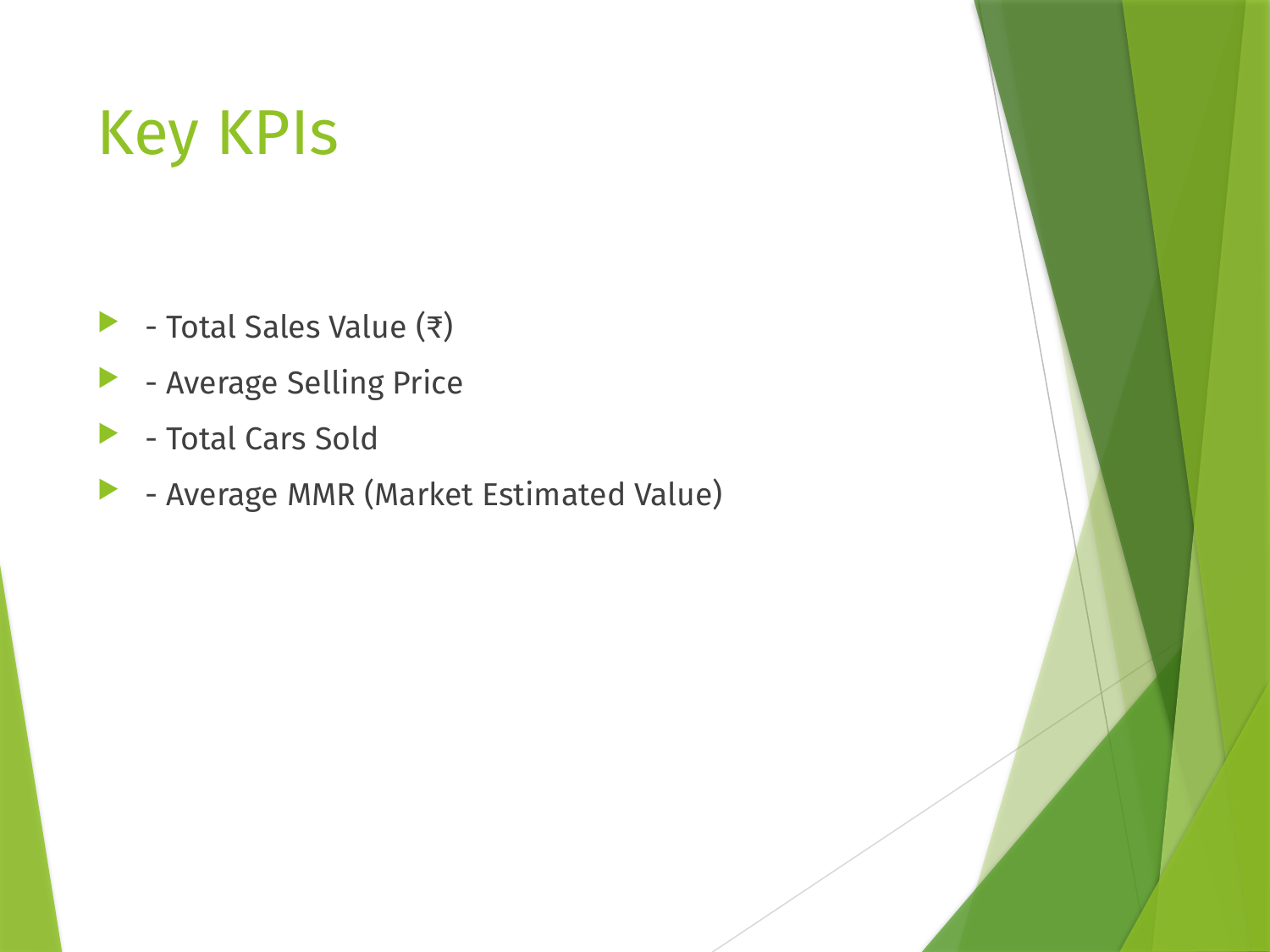

# Key KPIs
- Total Sales Value (₹)
- Average Selling Price
- Total Cars Sold
- Average MMR (Market Estimated Value)